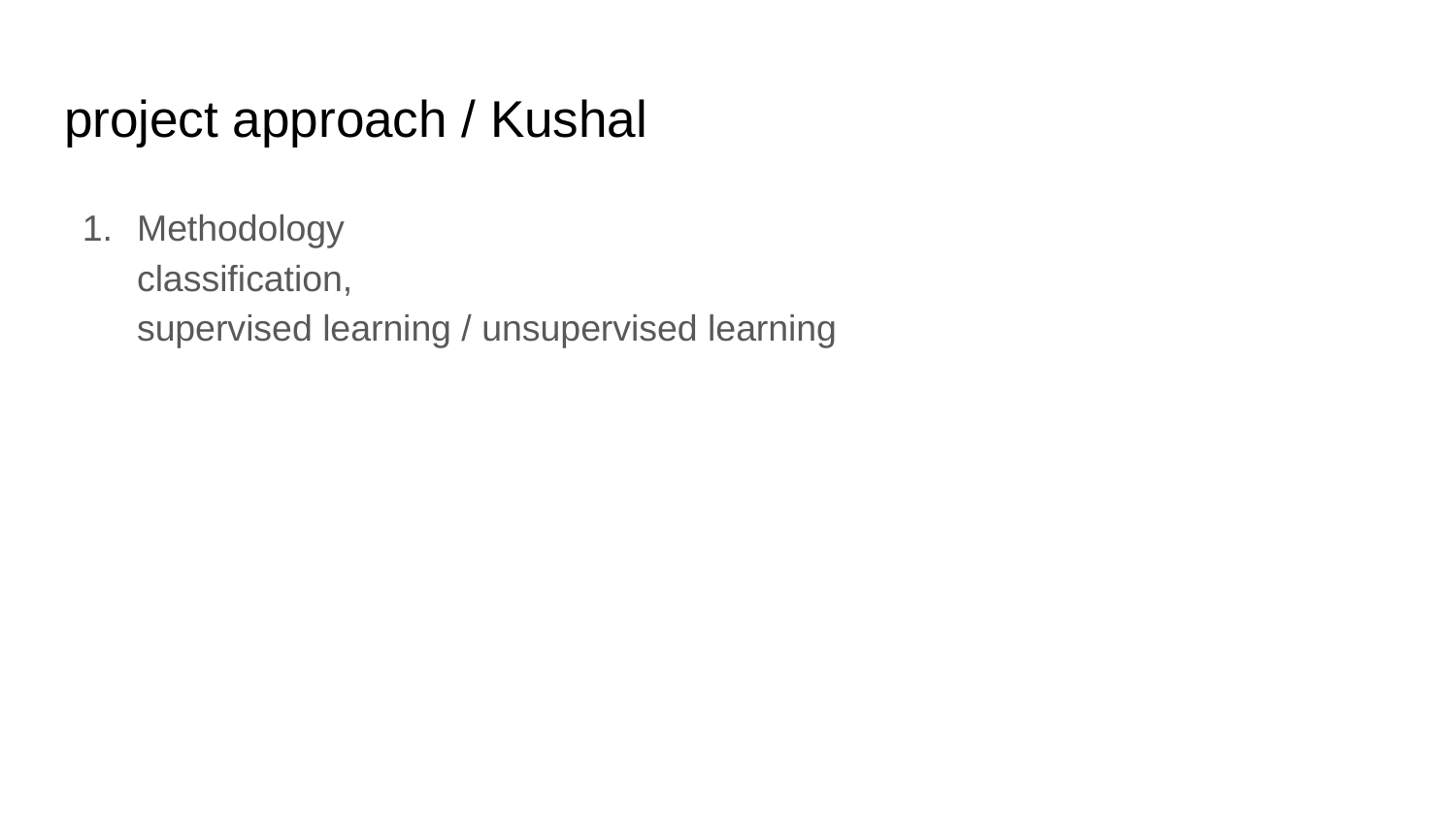

# project approach / Kushal
Methodology
classification,
supervised learning / unsupervised learning